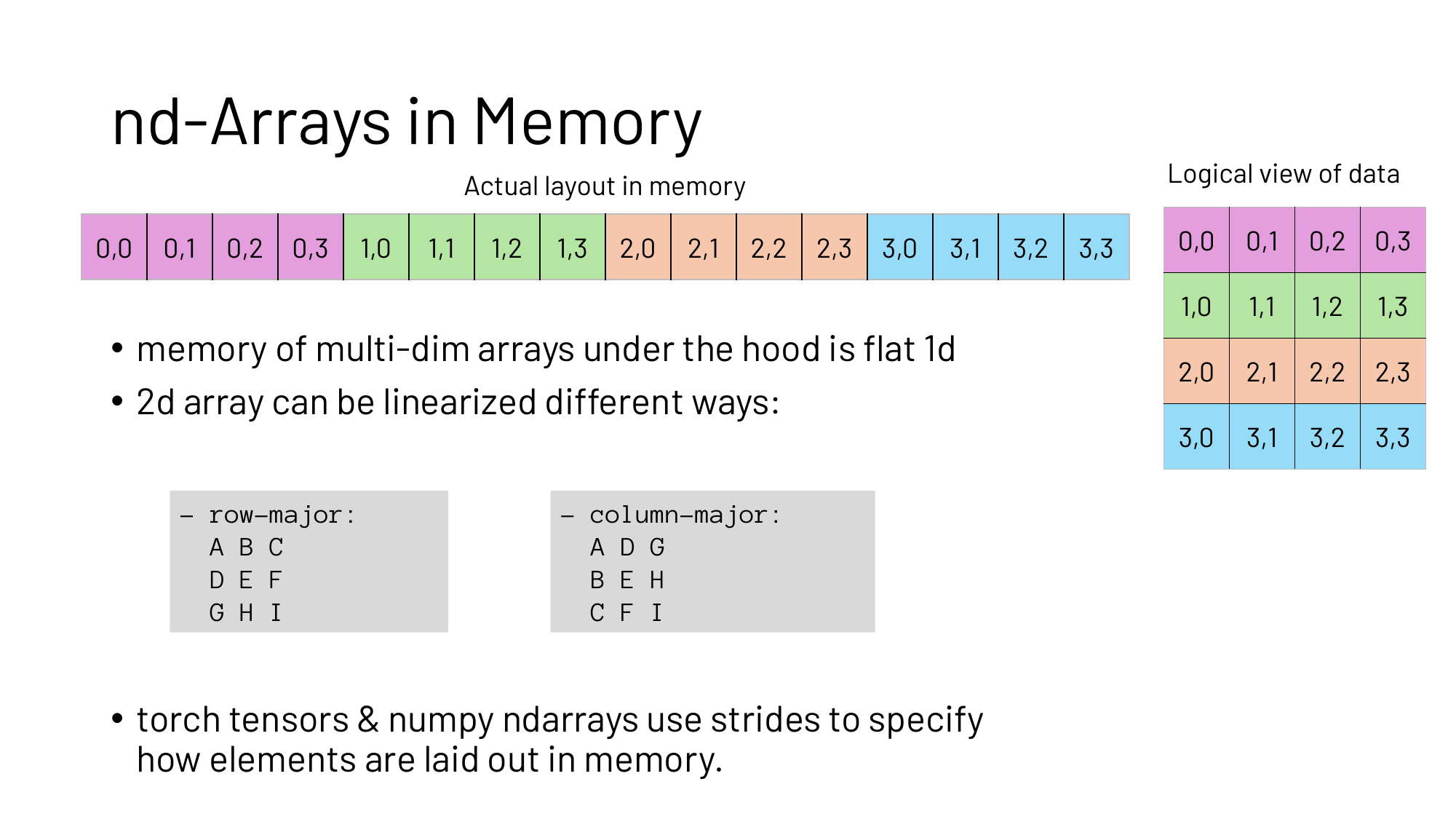

# nd-Arrays in Memory
Logical view of data
Actual layout in memory
| 0,0 | 0,1 | 0,2 | 0,3 |
| --- | --- | --- | --- |
| 1,0 | 1,1 | 1,2 | 1,3 |
| 2,0 | 2,1 | 2,2 | 2,3 |
| 3,0 | 3,1 | 3,2 | 3,3 |
| 0,0 | 0,1 | 0,2 | 0,3 | 1,0 | 1,1 | 1,2 | 1,3 | 2,0 | 2,1 | 2,2 | 2,3 | 3,0 | 3,1 | 3,2 | 3,3 |
| --- | --- | --- | --- | --- | --- | --- | --- | --- | --- | --- | --- | --- | --- | --- | --- |
memory of multi-dim arrays under the hood is flat 1d
2d array can be linearized different ways:

torch tensors & numpy ndarrays use strides to specify how elements are laid out in memory.
- column-major:
  A D G
  B E H
  C F I
- row-major:
  A B C
  D E F
  G H I